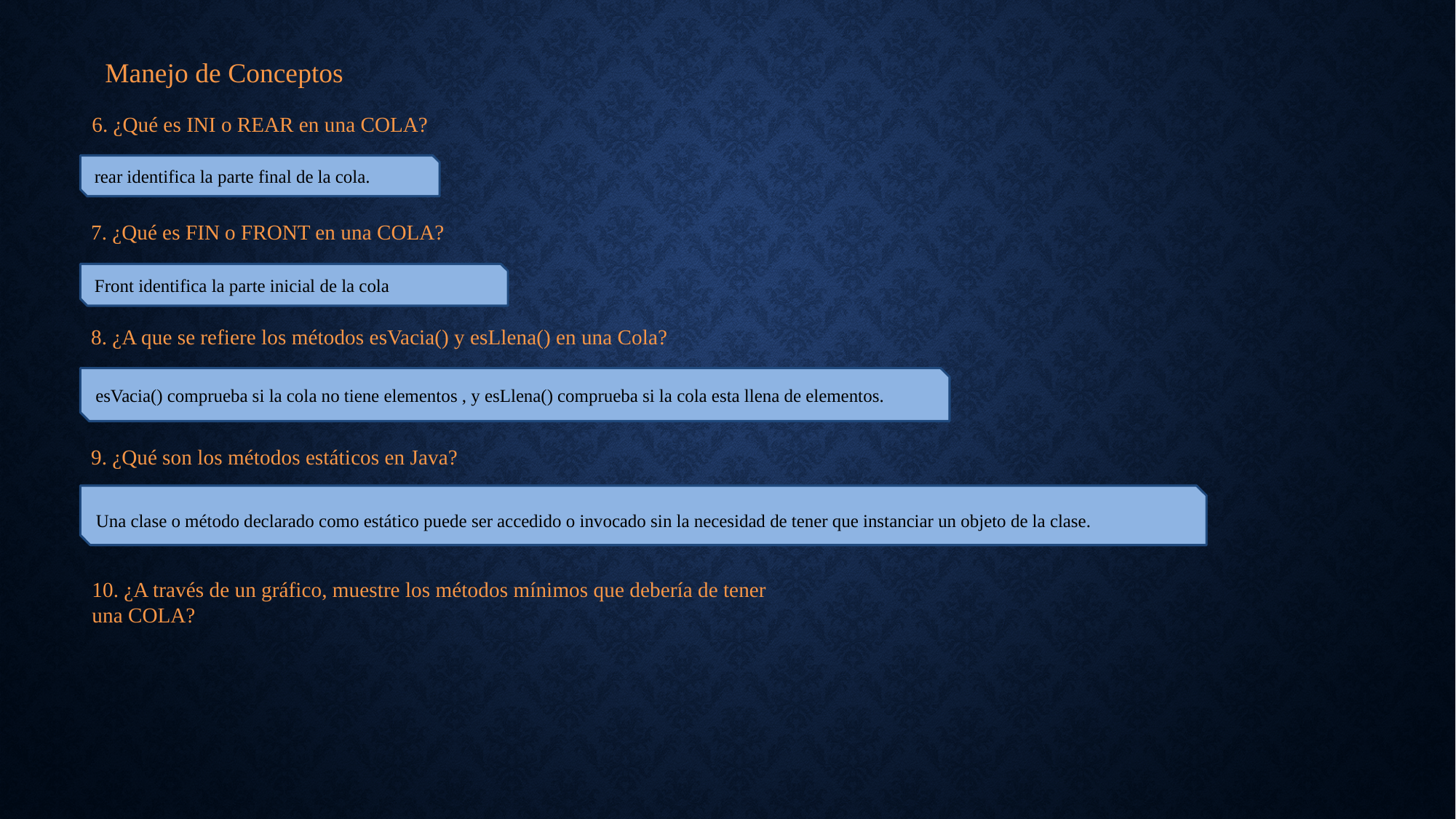

Manejo de Conceptos
6. ¿Qué es INI o REAR en una COLA?
rear identifica la parte final de la cola.
7. ¿Qué es FIN o FRONT en una COLA?
Front identifica la parte inicial de la cola
8. ¿A que se refiere los métodos esVacia() y esLlena() en una Cola?
esVacia() comprueba si la cola no tiene elementos , y esLlena() comprueba si la cola esta llena de elementos.
9. ¿Qué son los métodos estáticos en Java?
Una clase o método declarado como estático puede ser accedido o invocado sin la necesidad de tener que instanciar un objeto de la clase.
10. ¿A través de un gráfico, muestre los métodos mínimos que debería de tener
una COLA?